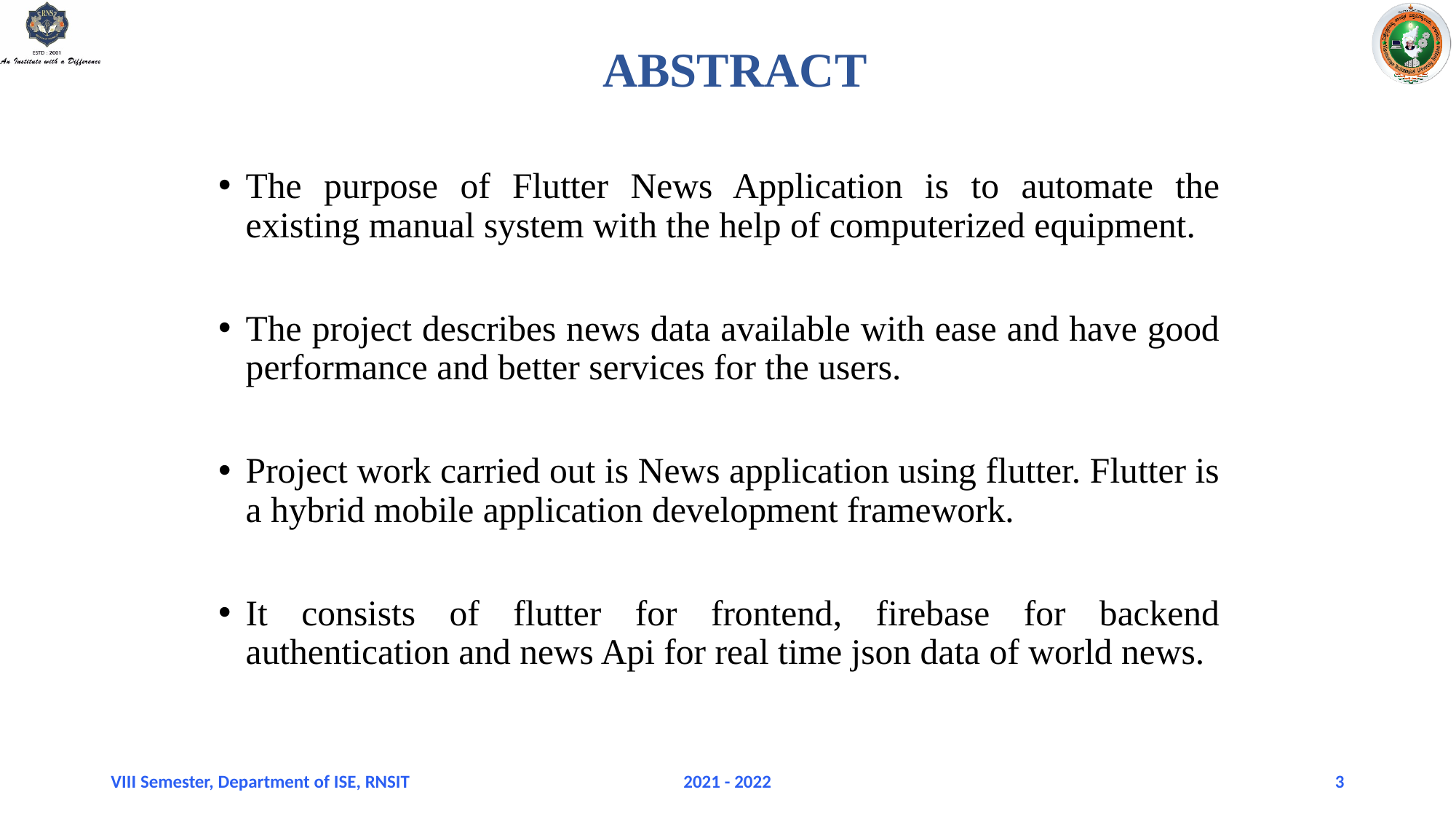

# ABSTRACT
The purpose of Flutter News Application is to automate the existing manual system with the help of computerized equipment.

The project describes news data available with ease and have good performance and better services for the users.

Project work carried out is News application using flutter. Flutter is a hybrid mobile application development framework.

It consists of flutter for frontend, firebase for backend authentication and news Api for real time json data of world news.

VIII Semester, Department of ISE, RNSIT
2021 - 2022
3